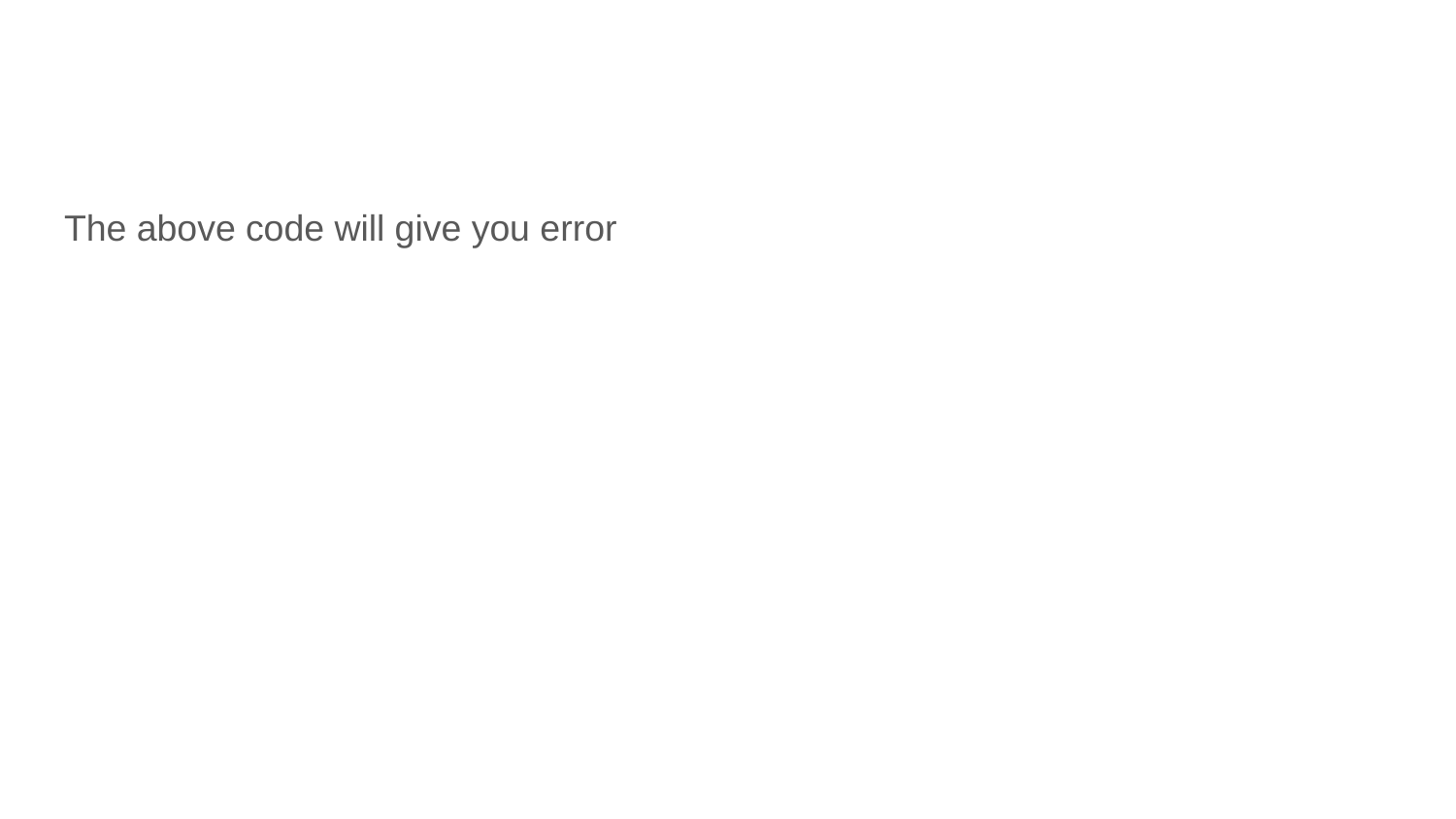

#
The above code will give you error